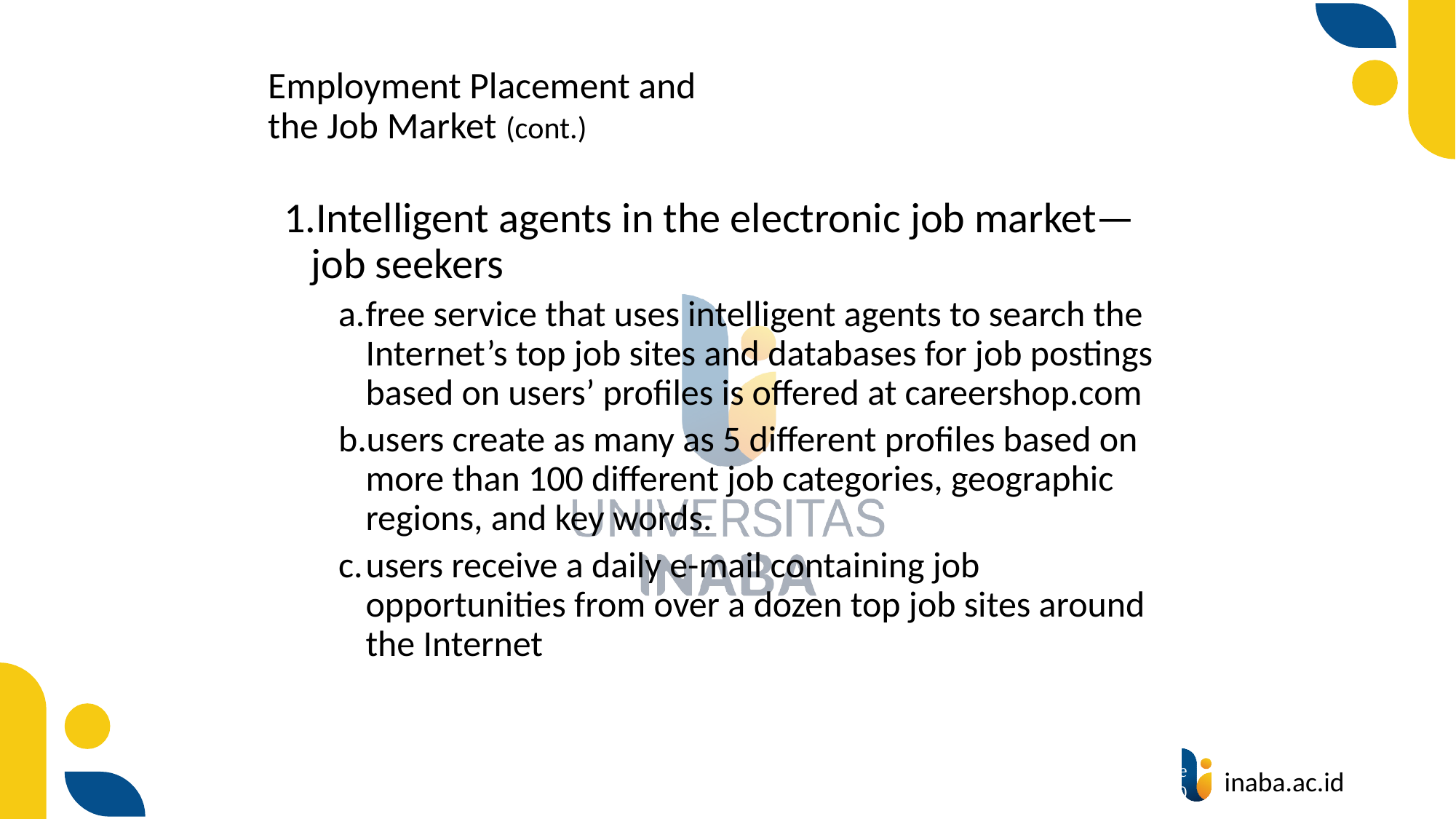

# Employment Placement and the Job Market (cont.)
Intelligent agents in the electronic job market—job seekers
free service that uses intelligent agents to search the Internet’s top job sites and databases for job postings based on users’ profiles is offered at careershop.com
users create as many as 5 different profiles based on more than 100 different job categories, geographic regions, and key words.
users receive a daily e-mail containing job opportunities from over a dozen top job sites around the Internet
46
© Prentice Hall 2020